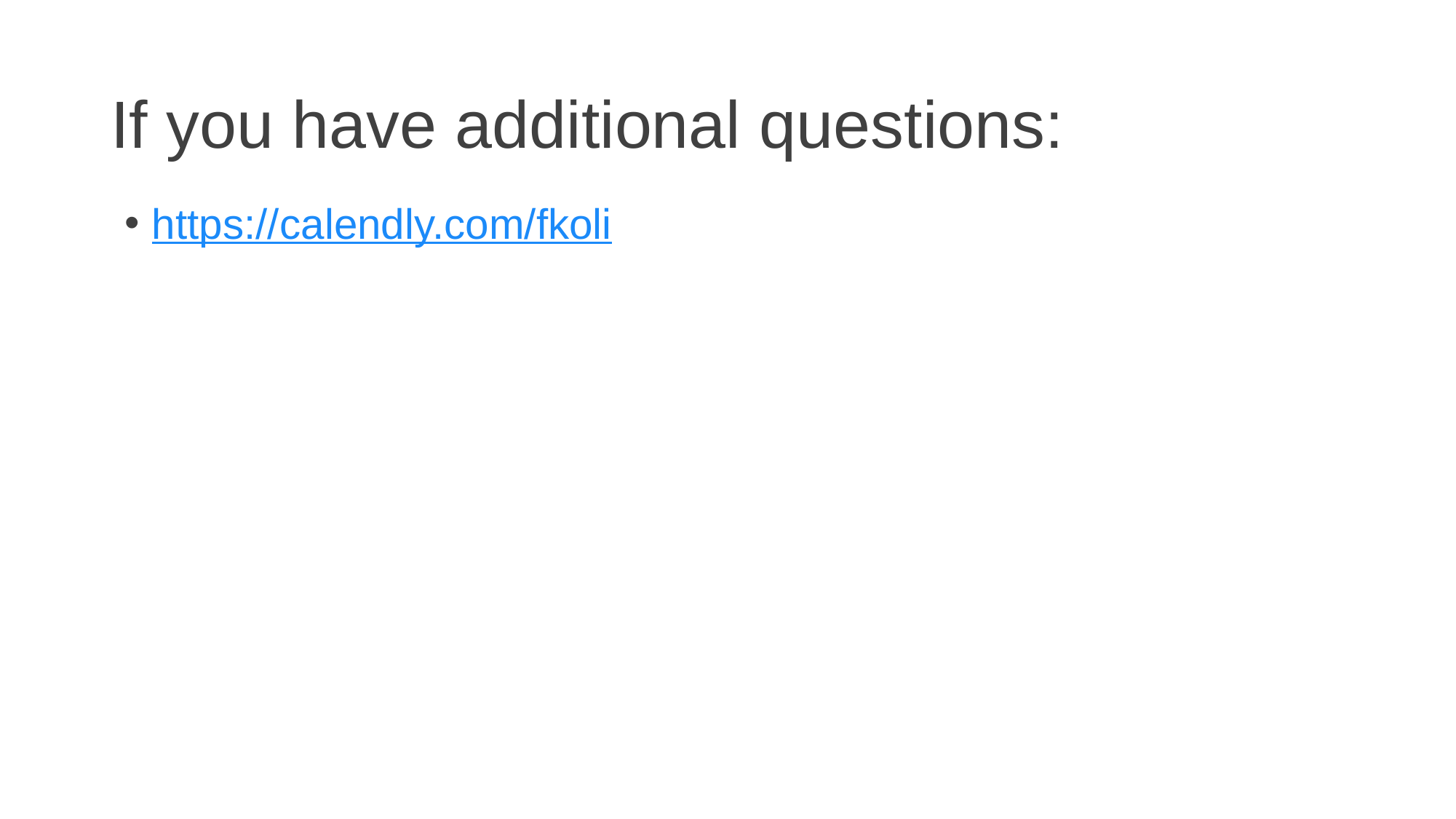

# If you have additional questions:
https://calendly.com/fkoli